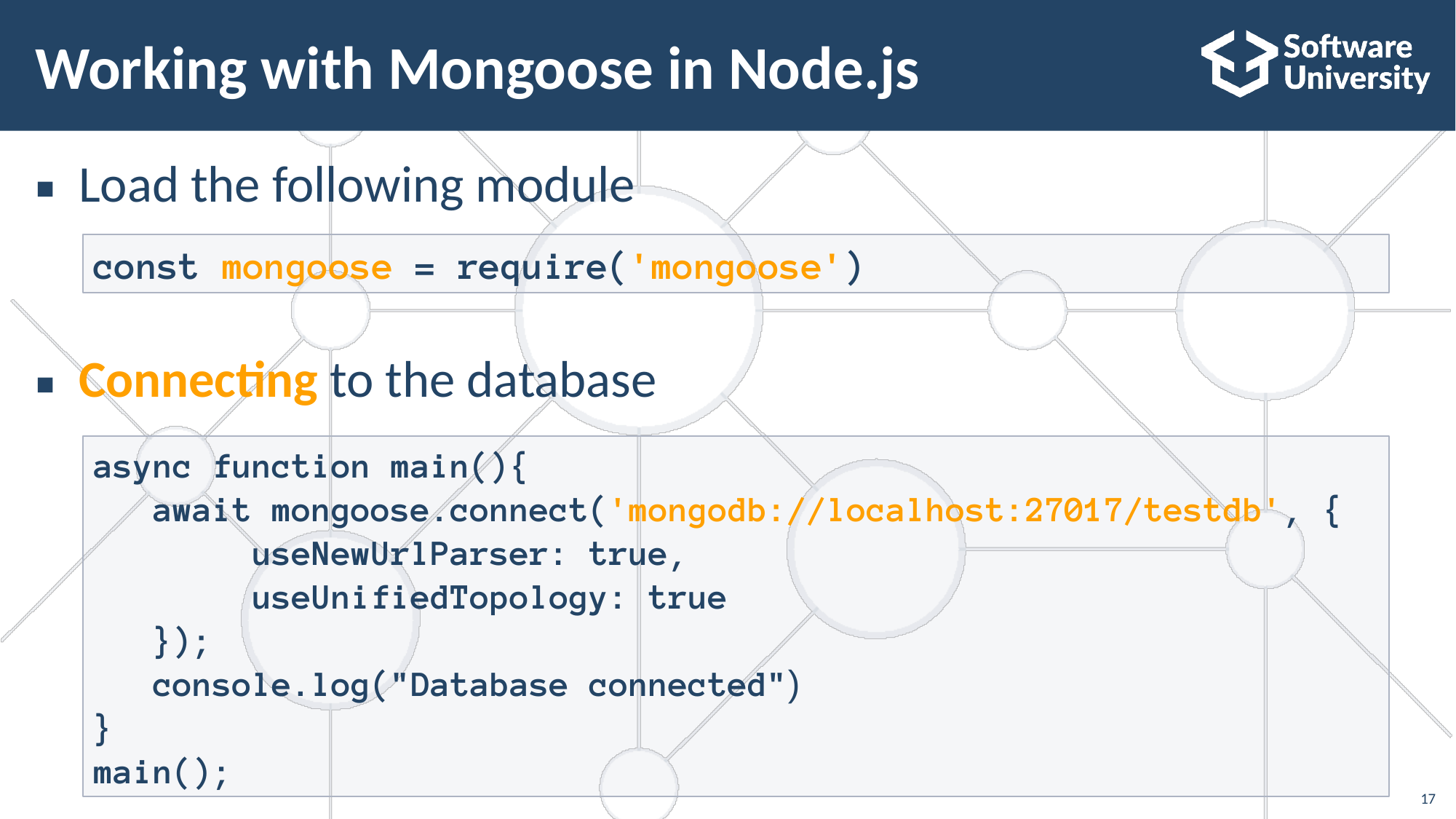

# Working with Mongoose in Node.js
Load the following module
Connecting to the database
const mongoose = require('mongoose')
async function main(){
   await mongoose.connect('mongodb://localhost:27017/testdb', {
        useNewUrlParser: true,
        useUnifiedTopology: true
   });
   console.log("Database connected")
}
main();
17